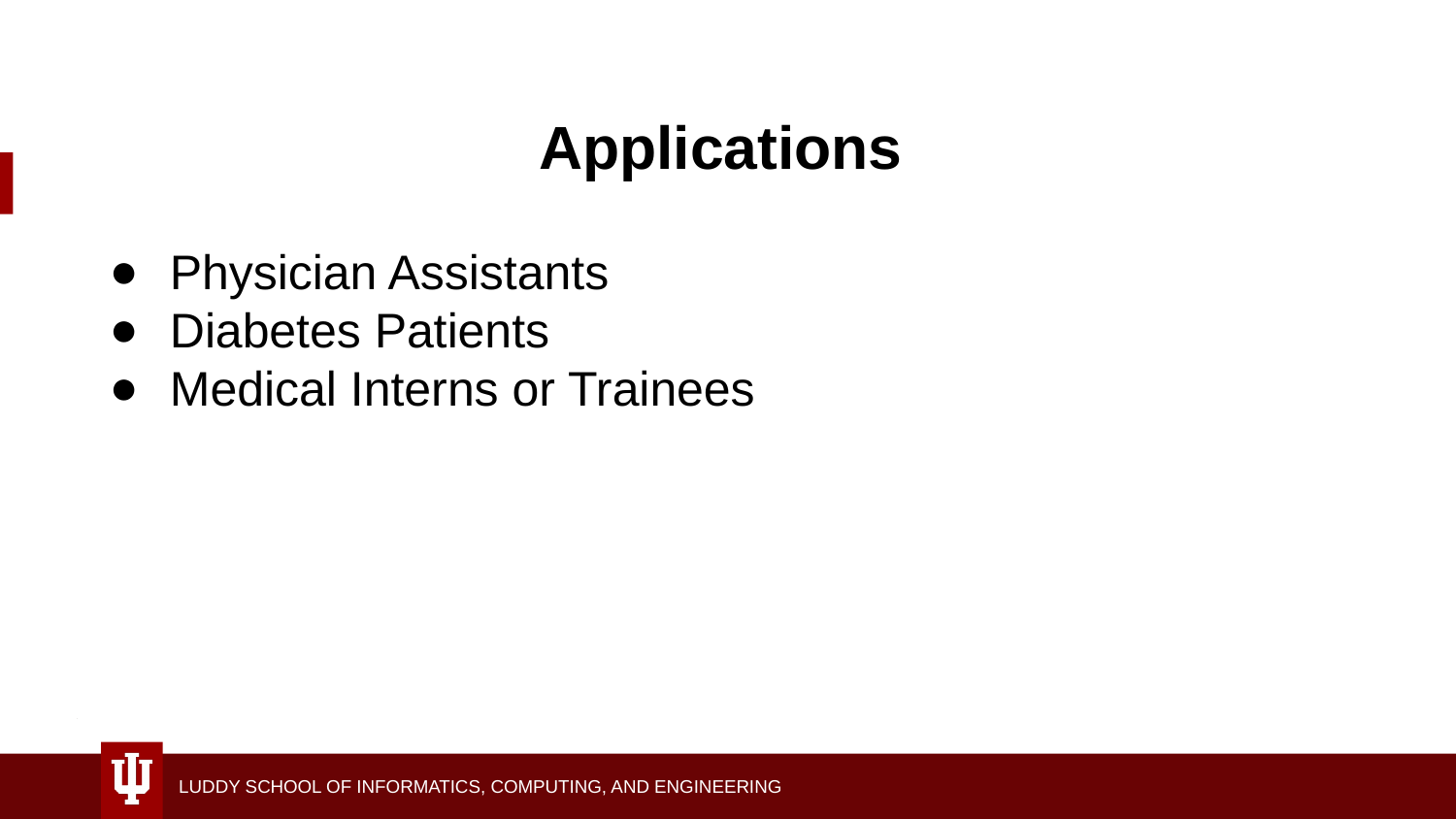

# Applications

Physician Assistants
Diabetes Patients
Medical Interns or Trainees